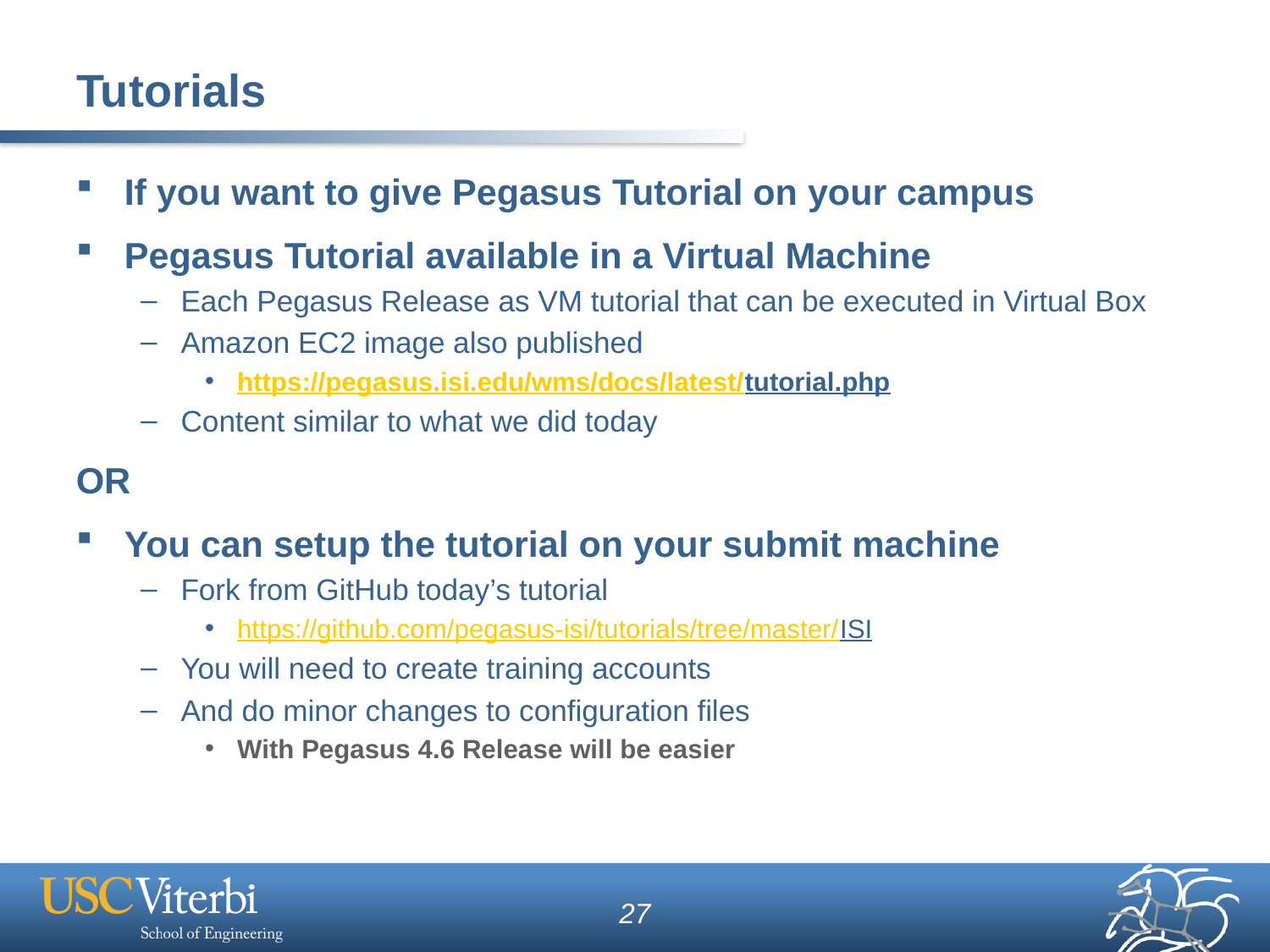

# Tutorials
If you want to give Pegasus Tutorial on your campus
Pegasus Tutorial available in a Virtual Machine
Each Pegasus Release as VM tutorial that can be executed in Virtual Box
Amazon EC2 image also published
https://pegasus.isi.edu/wms/docs/latest/tutorial.php
Content similar to what we did today
OR
You can setup the tutorial on your submit machine
Fork from GitHub today’s tutorial
https://github.com/pegasus-isi/tutorials/tree/master/ISI
You will need to create training accounts
And do minor changes to configuration files
With Pegasus 4.6 Release will be easier